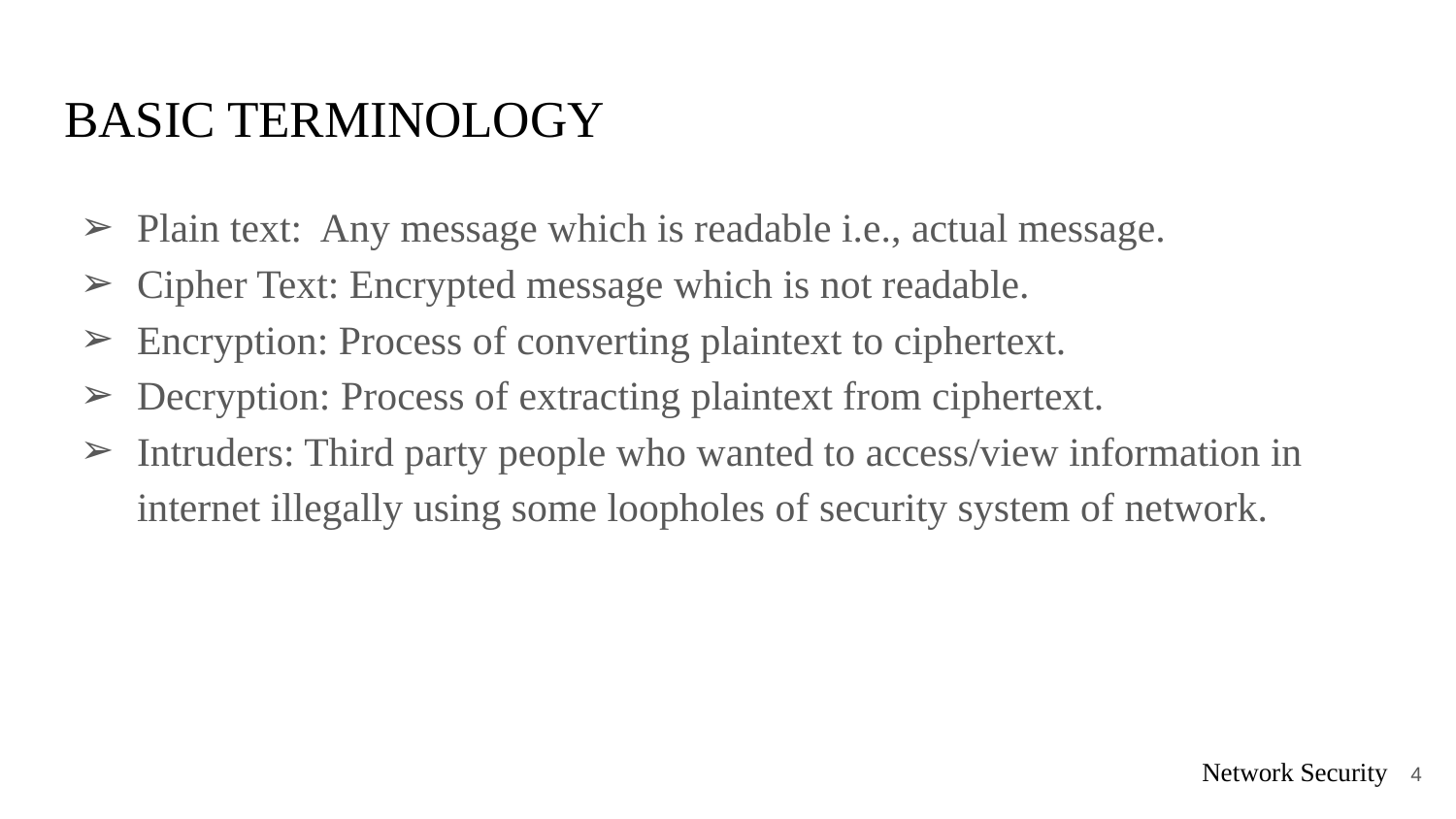

# BASIC TERMINOLOGY
Plain text:  Any message which is readable i.e., actual message.
Cipher Text: Encrypted message which is not readable.
Encryption: Process of converting plaintext to ciphertext.
Decryption: Process of extracting plaintext from ciphertext.
Intruders: Third party people who wanted to access/view information in internet illegally using some loopholes of security system of network.
4